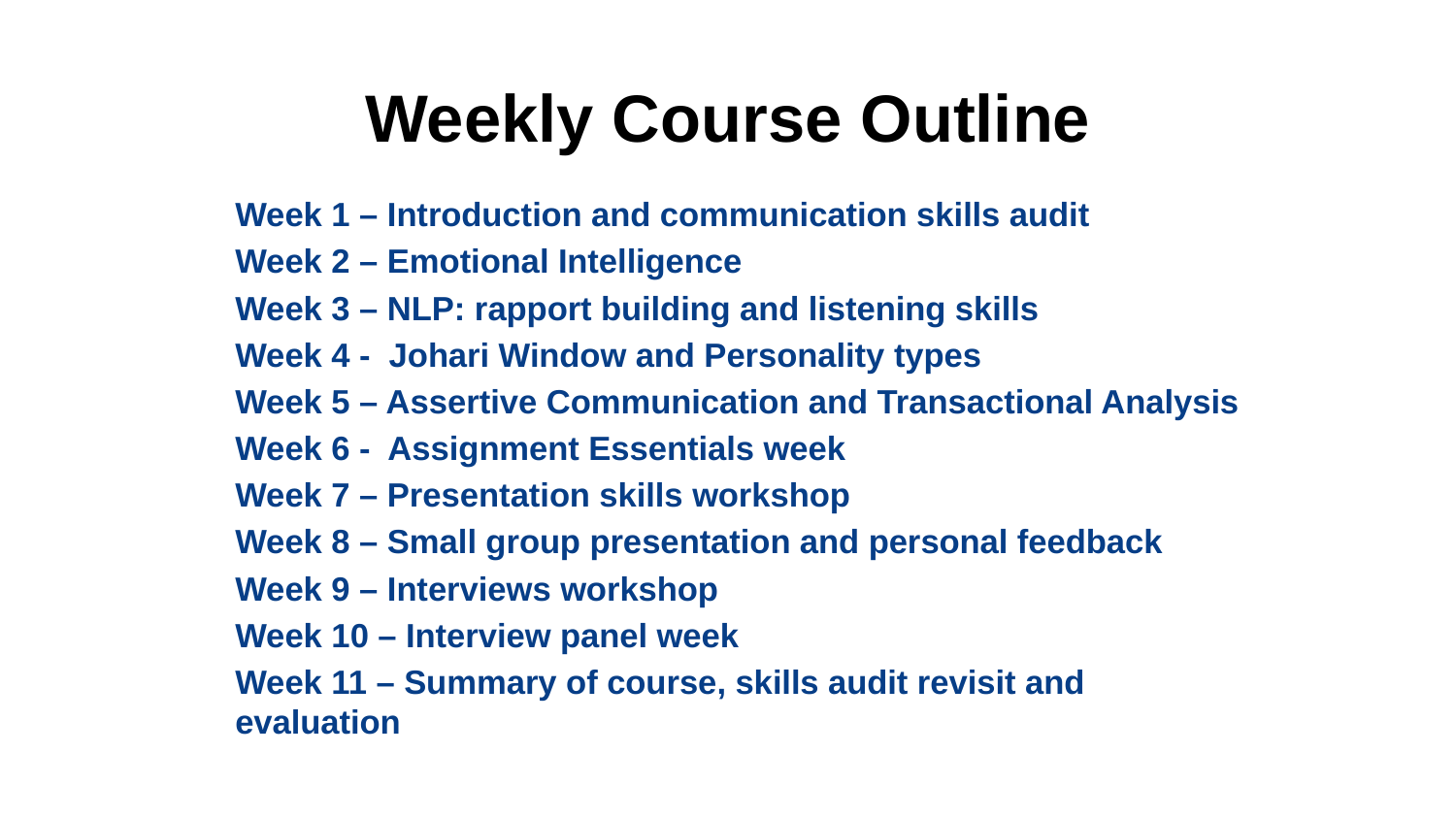

# Weekly Course Outline
Week 1 – Introduction and communication skills audit
Week 2 – Emotional Intelligence
Week 3 – NLP: rapport building and listening skills
Week 4 -  Johari Window and Personality types
Week 5 – Assertive Communication and Transactional Analysis
Week 6 -  Assignment Essentials week
Week 7 – Presentation skills workshop
Week 8 – Small group presentation and personal feedback
Week 9 – Interviews workshop
Week 10 – Interview panel week
Week 11 – Summary of course, skills audit revisit and evaluation